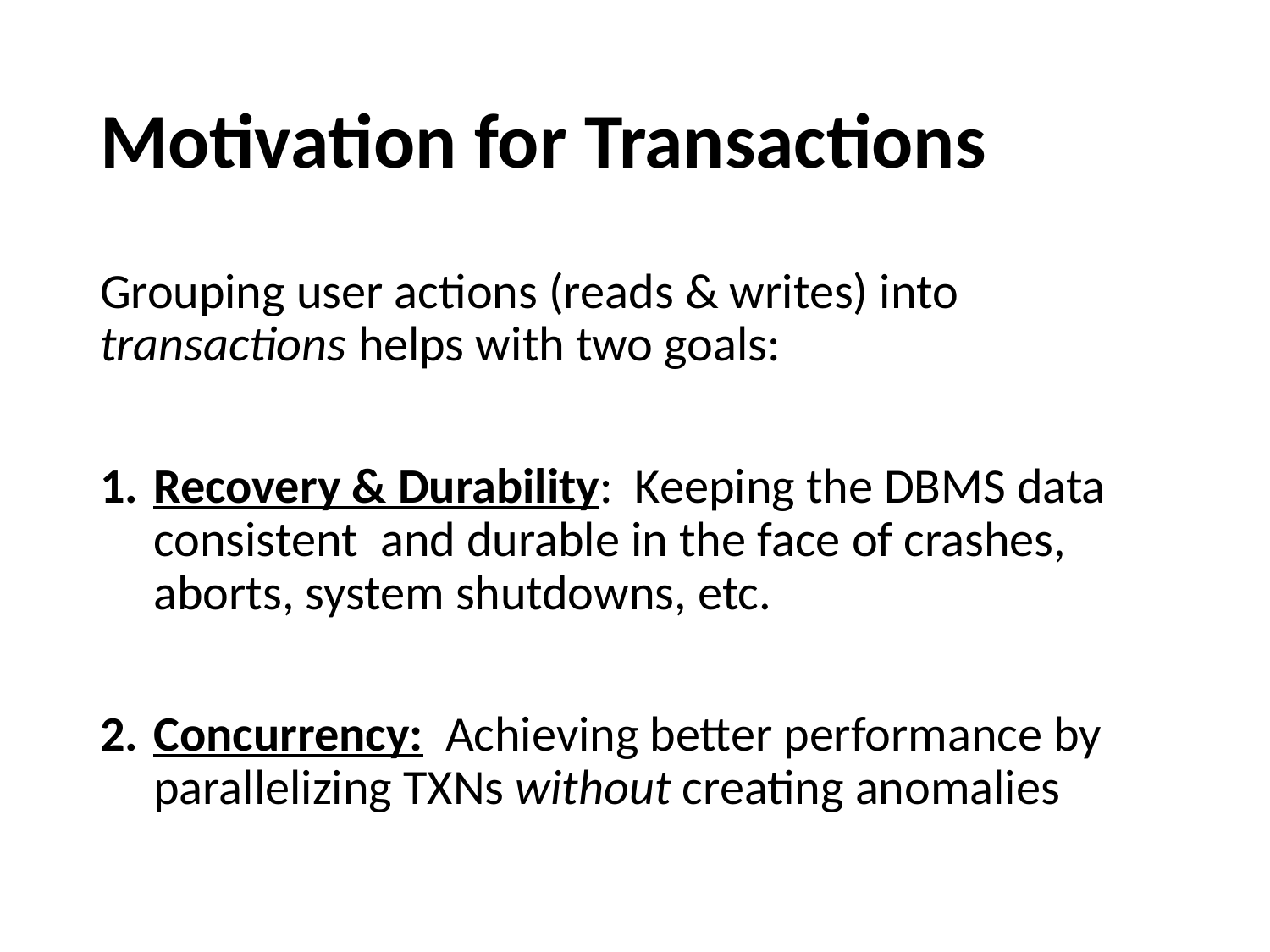

# Motivation for Transactions
Grouping user actions (reads & writes) into transactions helps with two goals:

Recovery & Durability:  Keeping the DBMS data consistent  and durable in the face of crashes, aborts, system shutdowns, etc.

Concurrency:  Achieving better performance by parallelizing TXNs without creating anomalies